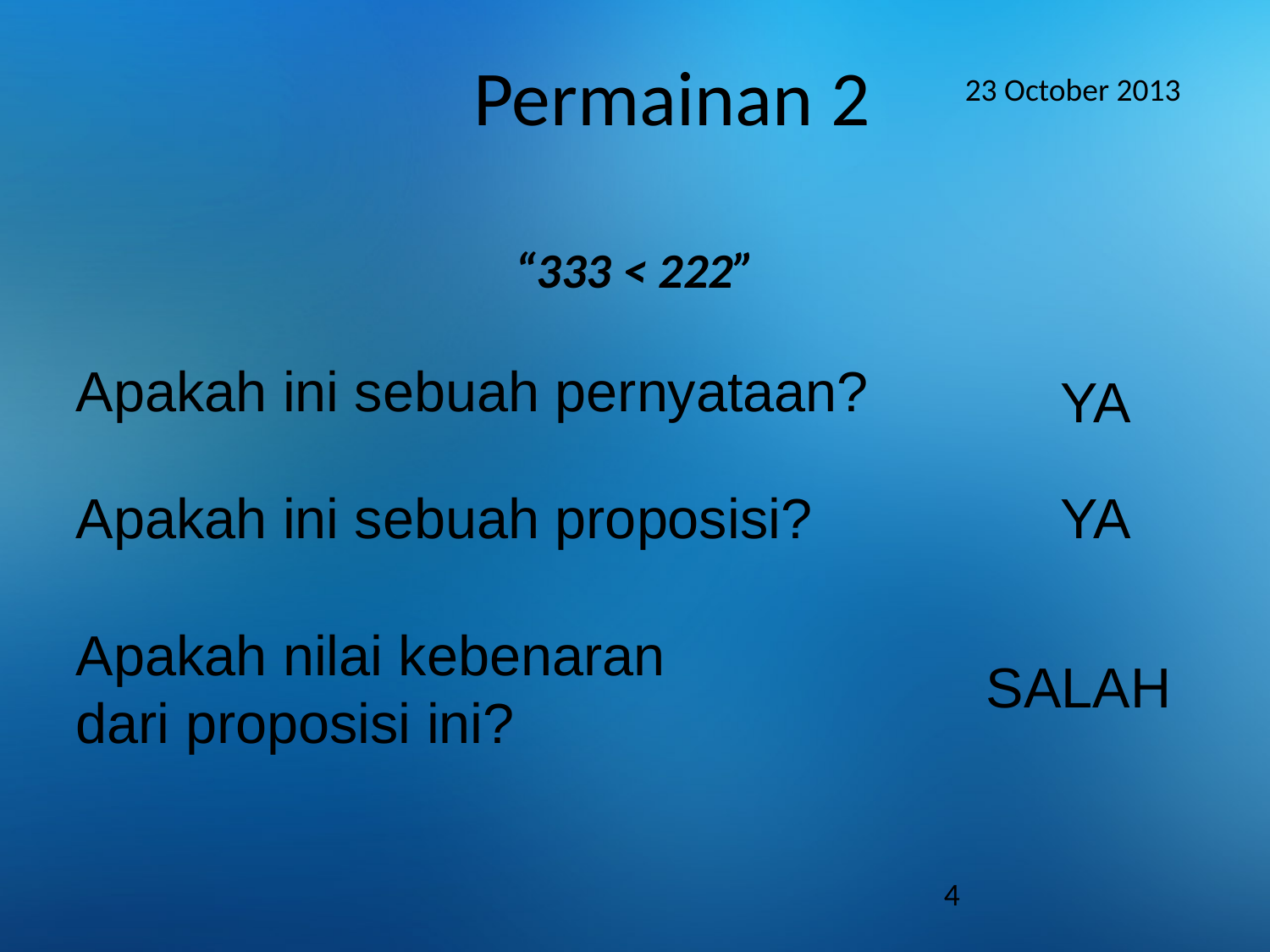

# Permainan 2
23 October 2013
“333 < 222”
Apakah ini sebuah pernyataan?
YA
Apakah ini sebuah proposisi?
YA
Apakah nilai kebenaran dari proposisi ini?
SALAH
4